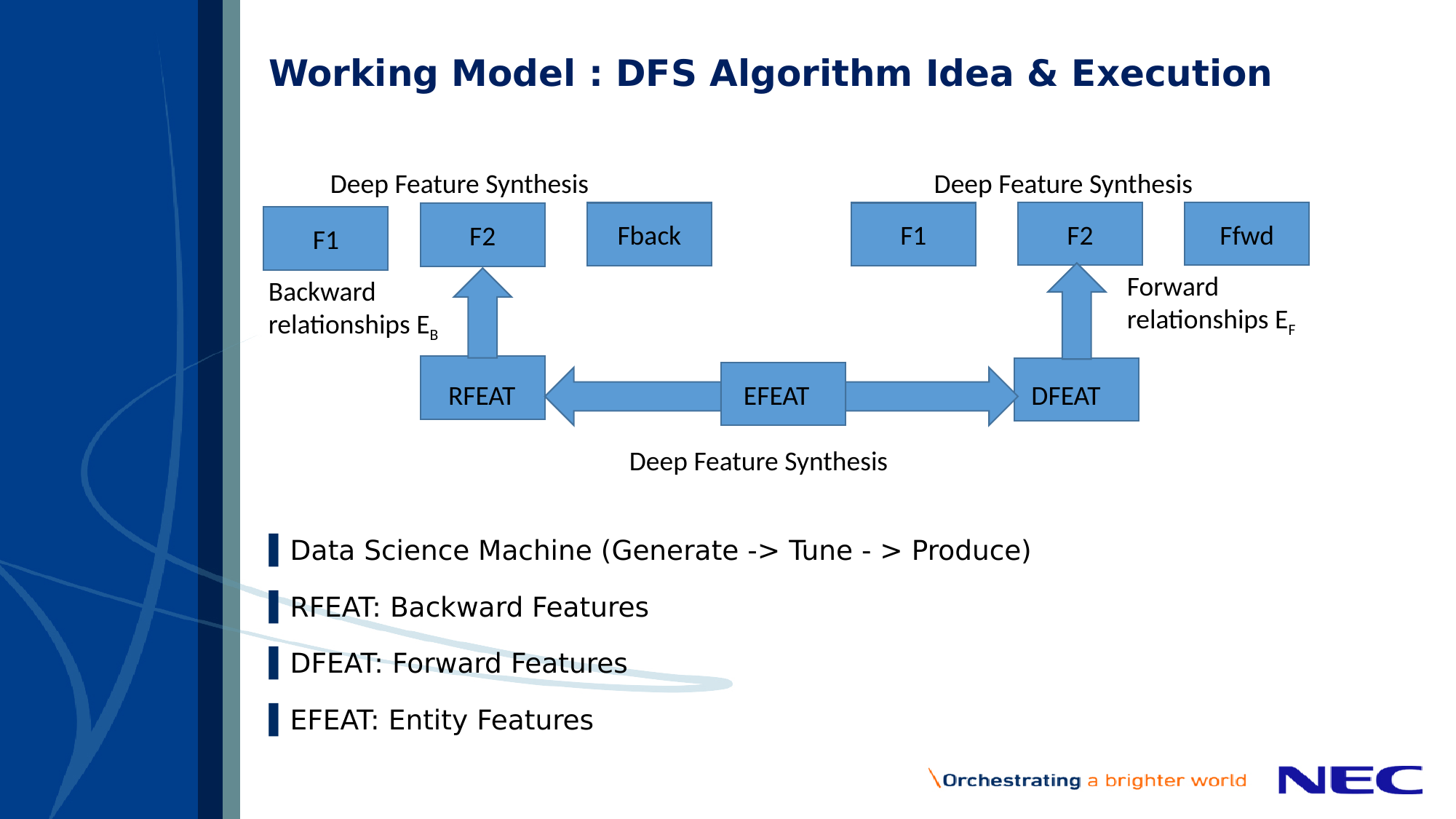

# Working Model : DFS Algorithm Idea & Execution
          Deep Feature Synthesis                                                        Deep Feature Synthesis
Ffwd
F2
F1
Fback
F2
F1

Forward
relationships EF
Backward relationships EB

      RFEAT                                     EFEAT                                    DFEAT

		Deep Feature Synthesis

Data Science Machine (Generate -> Tune - > Produce)
RFEAT: Backward Features
DFEAT: Forward Features
EFEAT: Entity Features